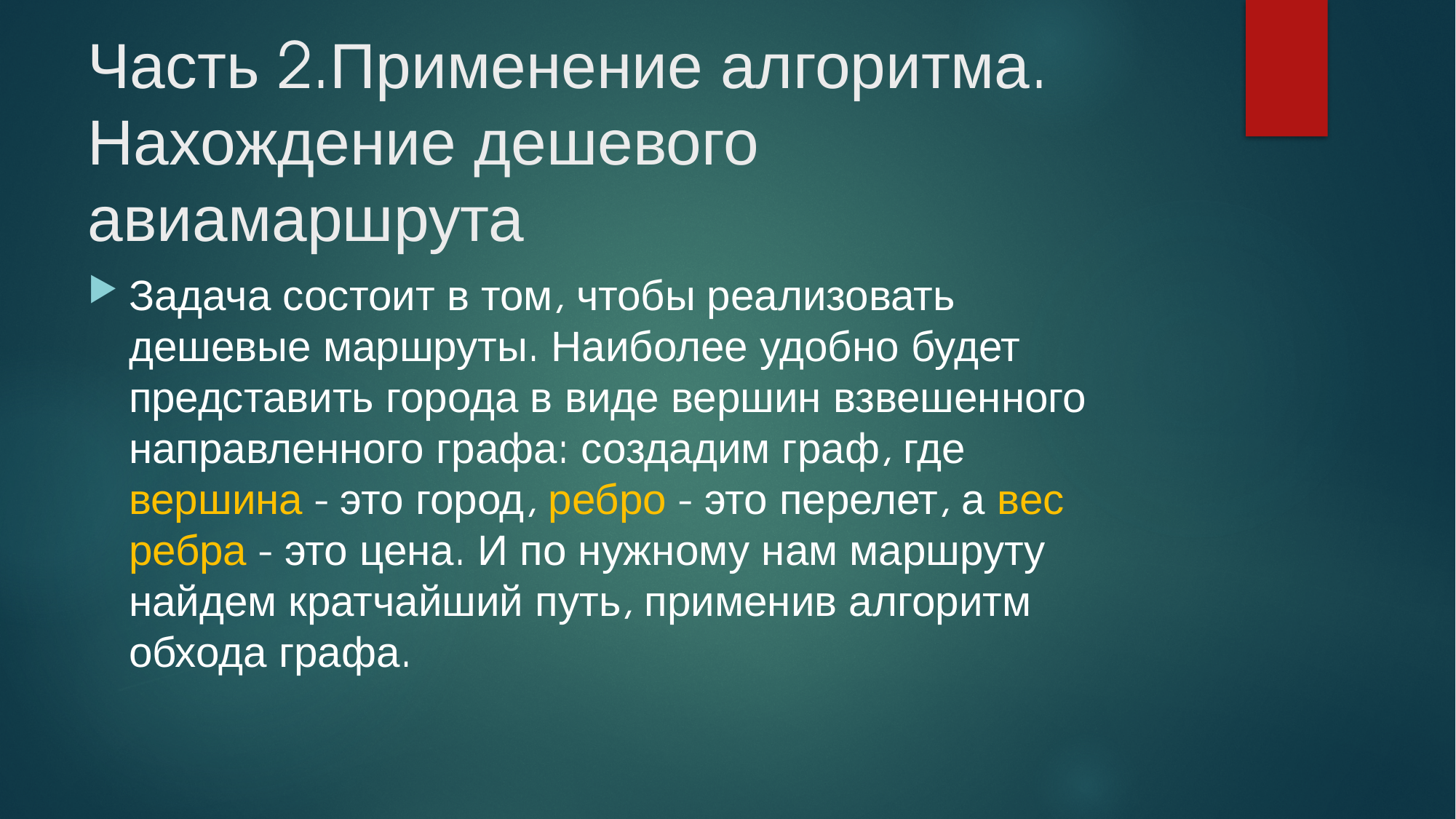

# Часть 2.Применение алгоритма. Нахождение дешевого авиамаршрута
Задача состоит в том, чтобы реализовать дешевые маршруты. Наиболее удобно будет представить города в виде вершин взвешенного направленного графа: создадим граф, где вершина - это город, ребро - это перелет, а вес ребра - это цена. И по нужному нам маршруту найдем кратчайший путь, применив алгоритм обхода графа.